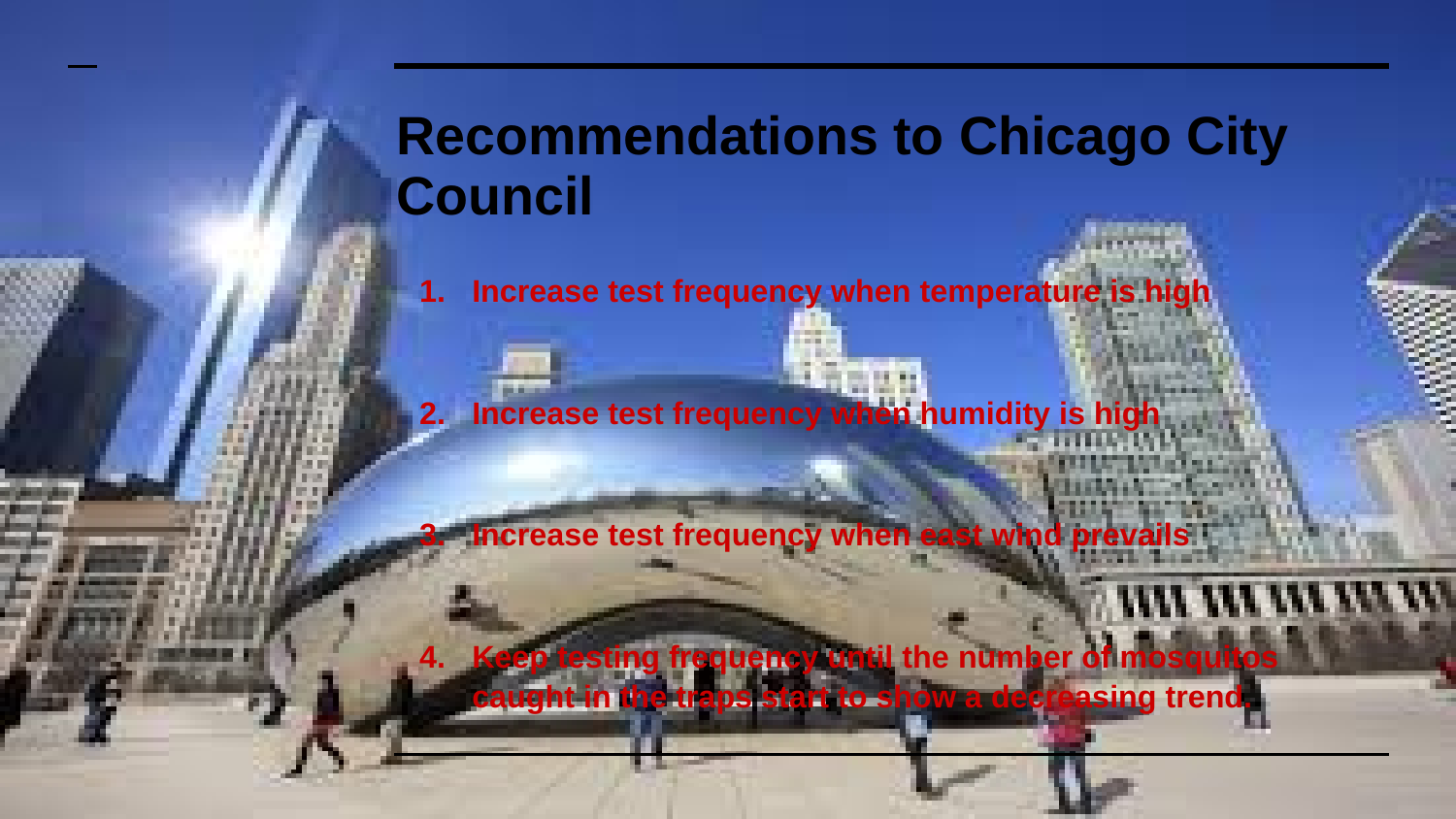

# Recommendations to Chicago City Council
Increase test frequency when temperature is high

Increase test frequency when humidity is high

Increase test frequency when east wind prevails

Keep testing frequency until the number of mosquitos caught in the traps start to show a decreasing trend.